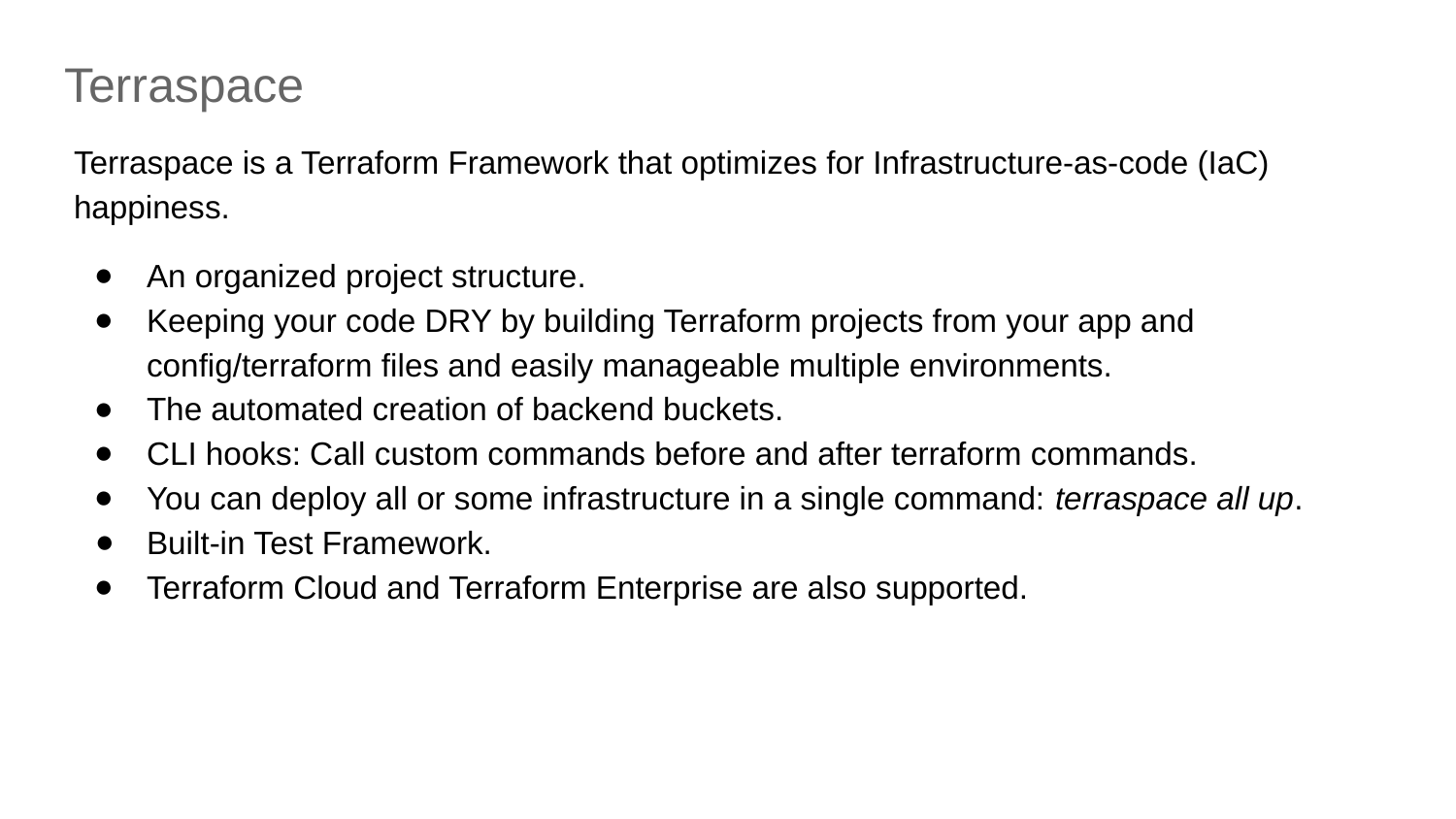

# Terraspace
Terraspace is a Terraform Framework that optimizes for Infrastructure-as-code (IaC) happiness.
An organized project structure.
Keeping your code DRY by building Terraform projects from your app and config/terraform files and easily manageable multiple environments.
The automated creation of backend buckets.
CLI hooks: Call custom commands before and after terraform commands.
You can deploy all or some infrastructure in a single command: terraspace all up.
Built-in Test Framework.
Terraform Cloud and Terraform Enterprise are also supported.